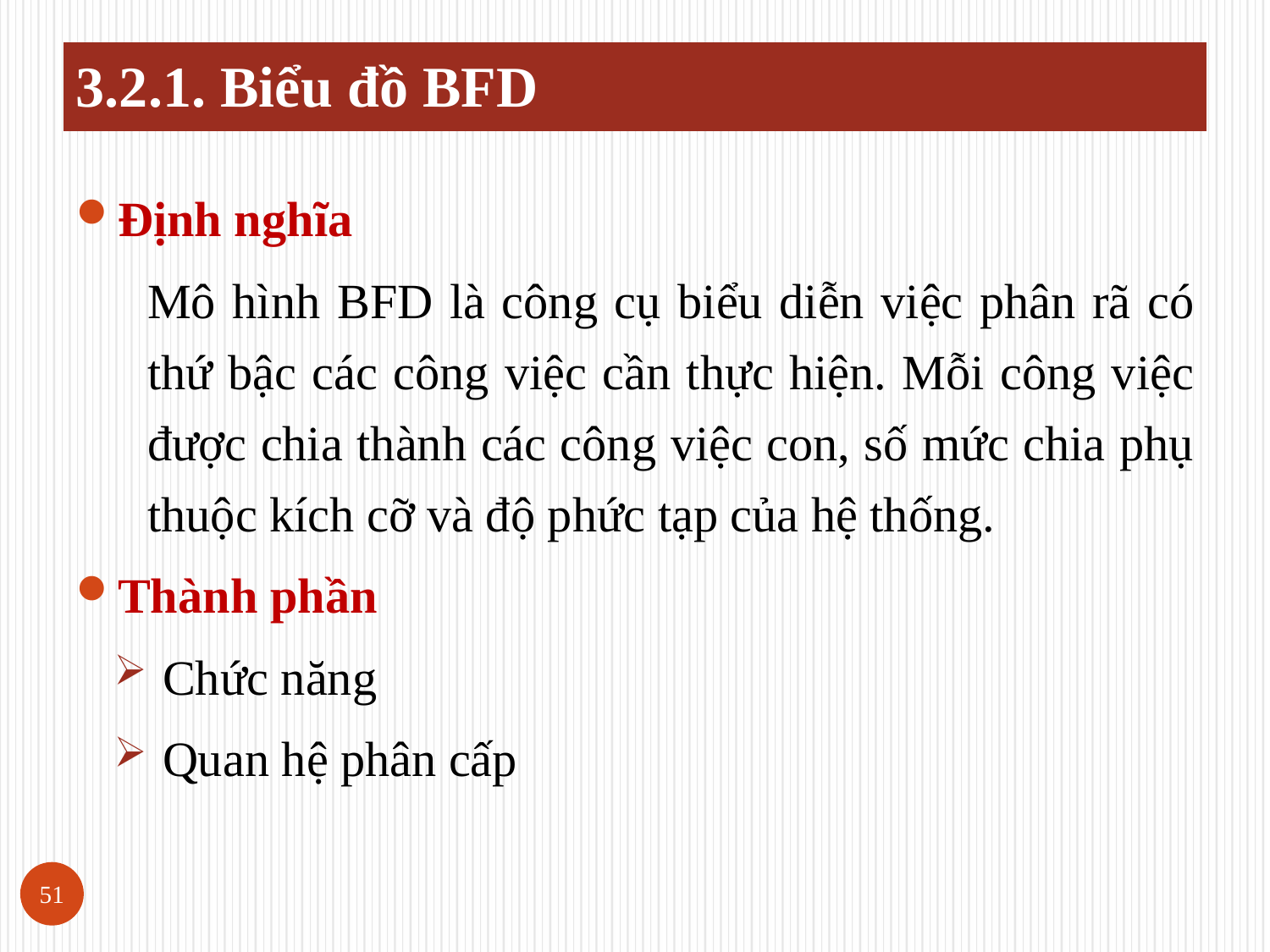

# 3.2.1. Biểu đồ BFD
Định nghĩa
	Mô hình BFD là công cụ biểu diễn việc phân rã có thứ bậc các công việc cần thực hiện. Mỗi công việc được chia thành các công việc con, số mức chia phụ thuộc kích cỡ và độ phức tạp của hệ thống.
Thành phần
Chức năng
Quan hệ phân cấp

51